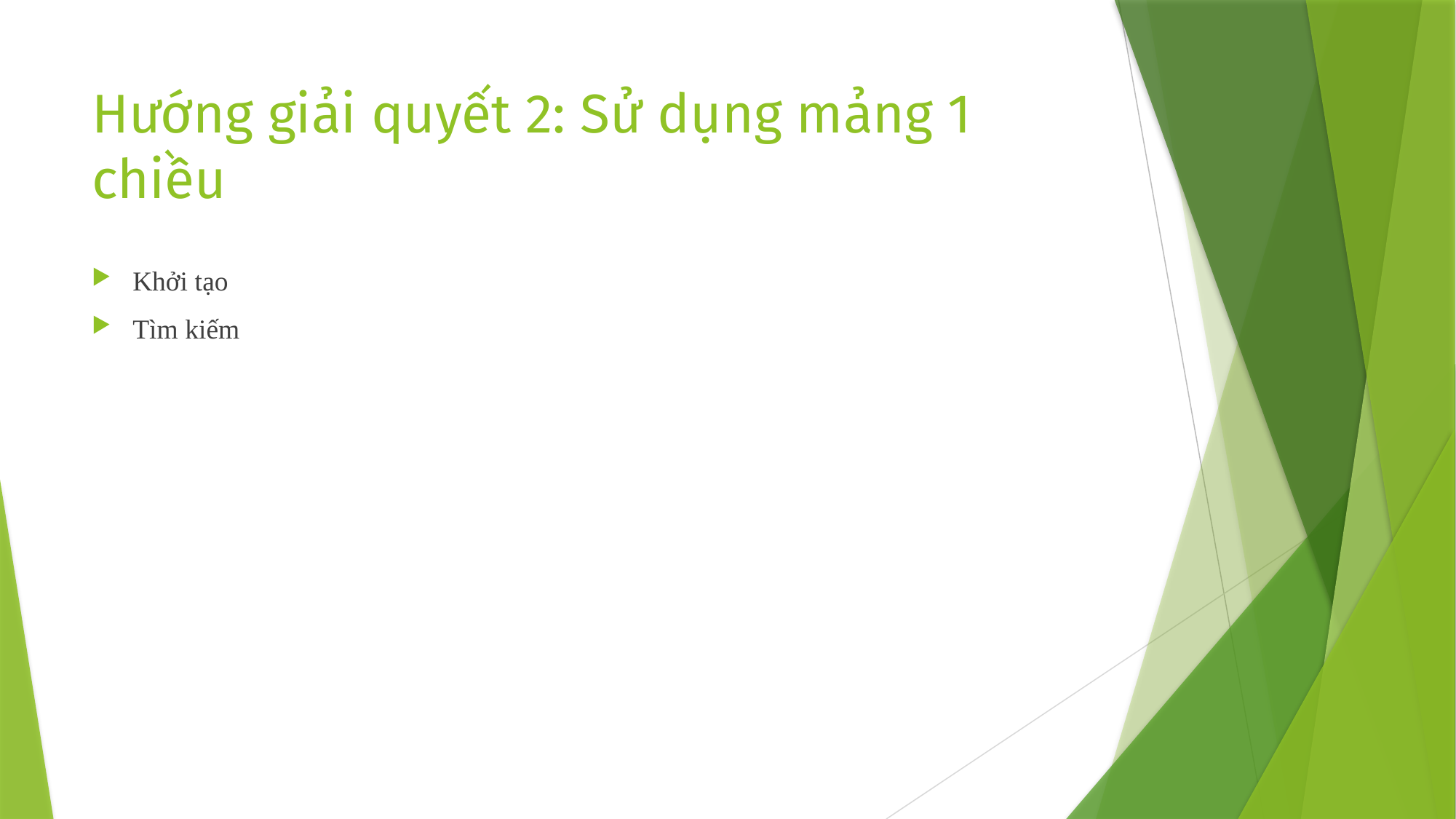

# Hướng giải quyết 2: Sử dụng mảng 1 chiều
Khởi tạo
Tìm kiếm